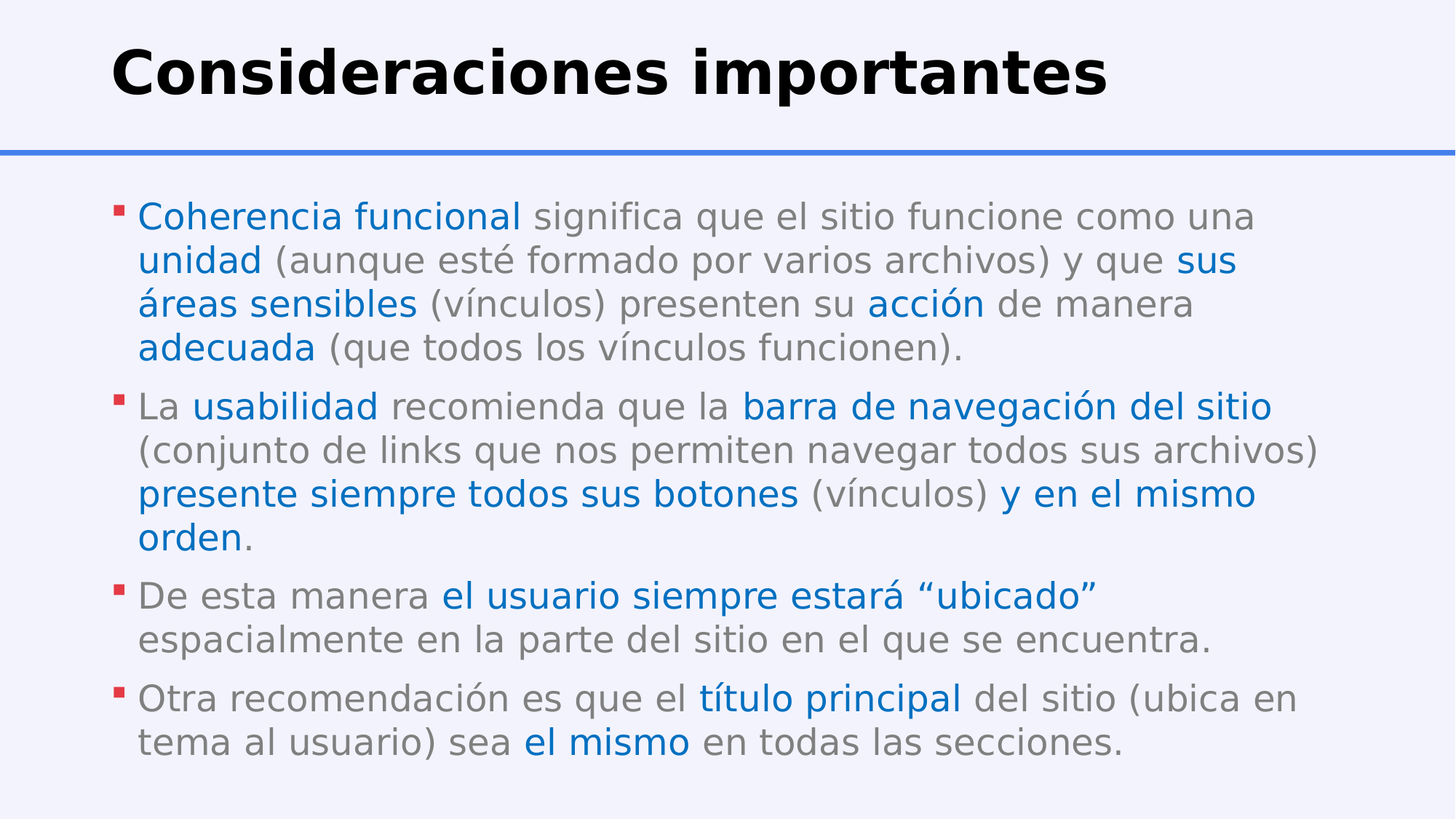

# Consideraciones importantes
Coherencia funcional significa que el sitio funcione como una unidad (aunque esté formado por varios archivos) y que sus áreas sensibles (vínculos) presenten su acción de manera adecuada (que todos los vínculos funcionen).
La usabilidad recomienda que la barra de navegación del sitio (conjunto de links que nos permiten navegar todos sus archivos) presente siempre todos sus botones (vínculos) y en el mismo orden.
De esta manera el usuario siempre estará “ubicado” espacialmente en la parte del sitio en el que se encuentra.
Otra recomendación es que el título principal del sitio (ubica en tema al usuario) sea el mismo en todas las secciones.